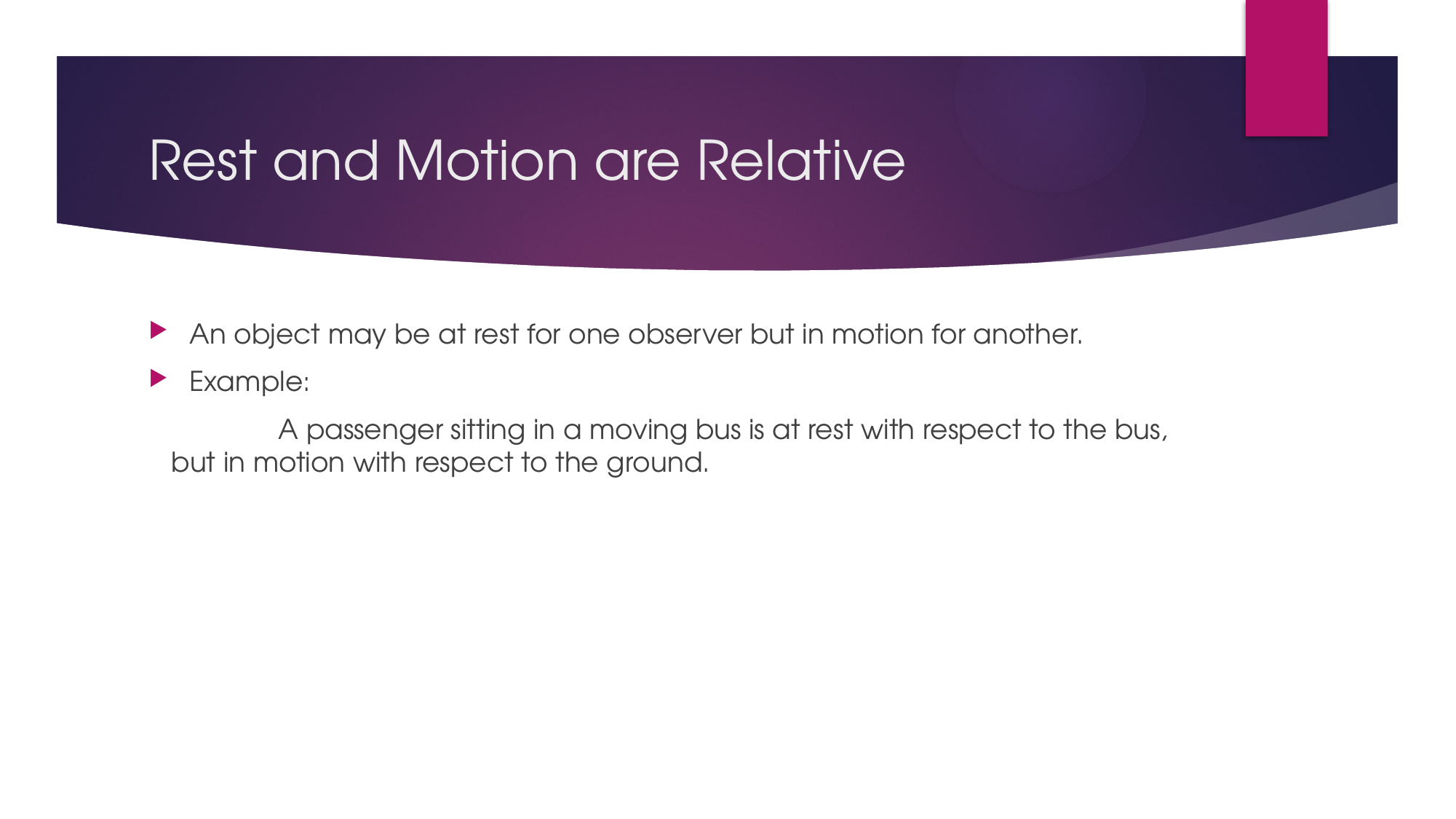

# Rest and Motion are Relative
An object may be at rest for one observer but in motion for another.
Example:
                 A passenger sitting in a moving bus is at rest with respect to the bus,     but in motion with respect to the ground.